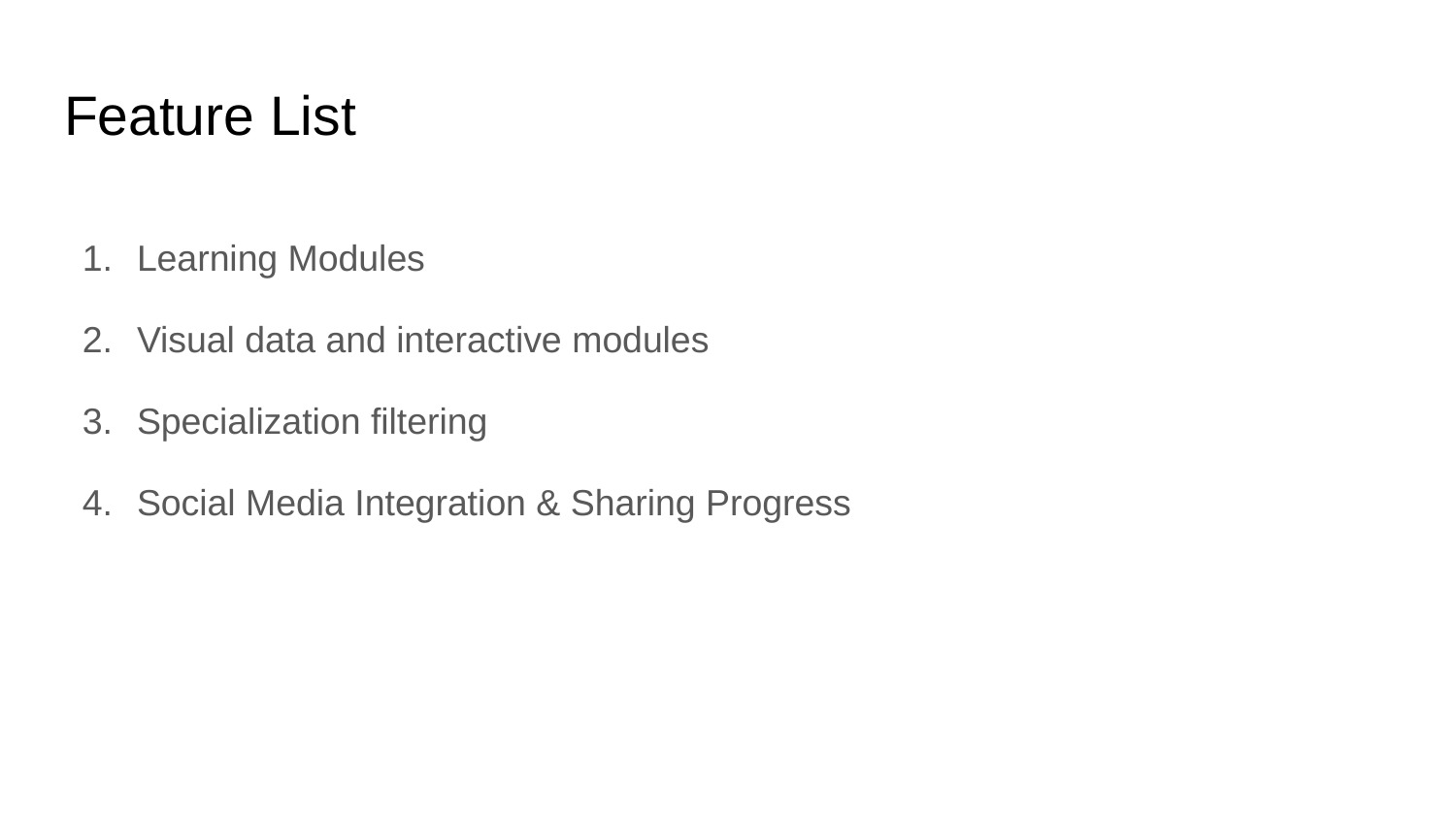

# Feature List
Learning Modules
Visual data and interactive modules
Specialization filtering
Social Media Integration & Sharing Progress